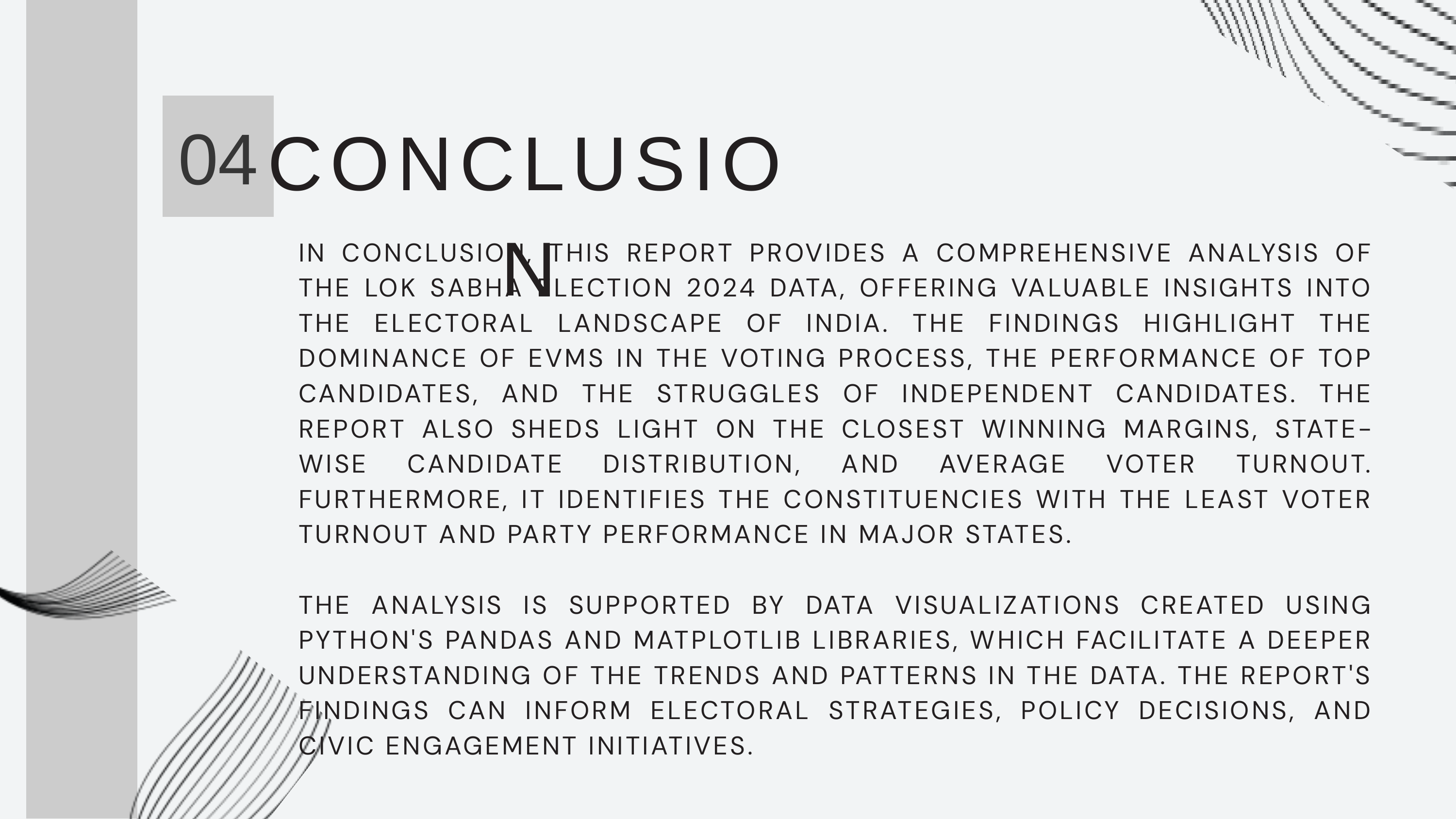

CONCLUSION
04
IN CONCLUSION, THIS REPORT PROVIDES A COMPREHENSIVE ANALYSIS OF THE LOK SABHA ELECTION 2024 DATA, OFFERING VALUABLE INSIGHTS INTO THE ELECTORAL LANDSCAPE OF INDIA. THE FINDINGS HIGHLIGHT THE DOMINANCE OF EVMS IN THE VOTING PROCESS, THE PERFORMANCE OF TOP CANDIDATES, AND THE STRUGGLES OF INDEPENDENT CANDIDATES. THE REPORT ALSO SHEDS LIGHT ON THE CLOSEST WINNING MARGINS, STATE-WISE CANDIDATE DISTRIBUTION, AND AVERAGE VOTER TURNOUT. FURTHERMORE, IT IDENTIFIES THE CONSTITUENCIES WITH THE LEAST VOTER TURNOUT AND PARTY PERFORMANCE IN MAJOR STATES.

THE ANALYSIS IS SUPPORTED BY DATA VISUALIZATIONS CREATED USING PYTHON'S PANDAS AND MATPLOTLIB LIBRARIES, WHICH FACILITATE A DEEPER UNDERSTANDING OF THE TRENDS AND PATTERNS IN THE DATA. THE REPORT'S FINDINGS CAN INFORM ELECTORAL STRATEGIES, POLICY DECISIONS, AND CIVIC ENGAGEMENT INITIATIVES.